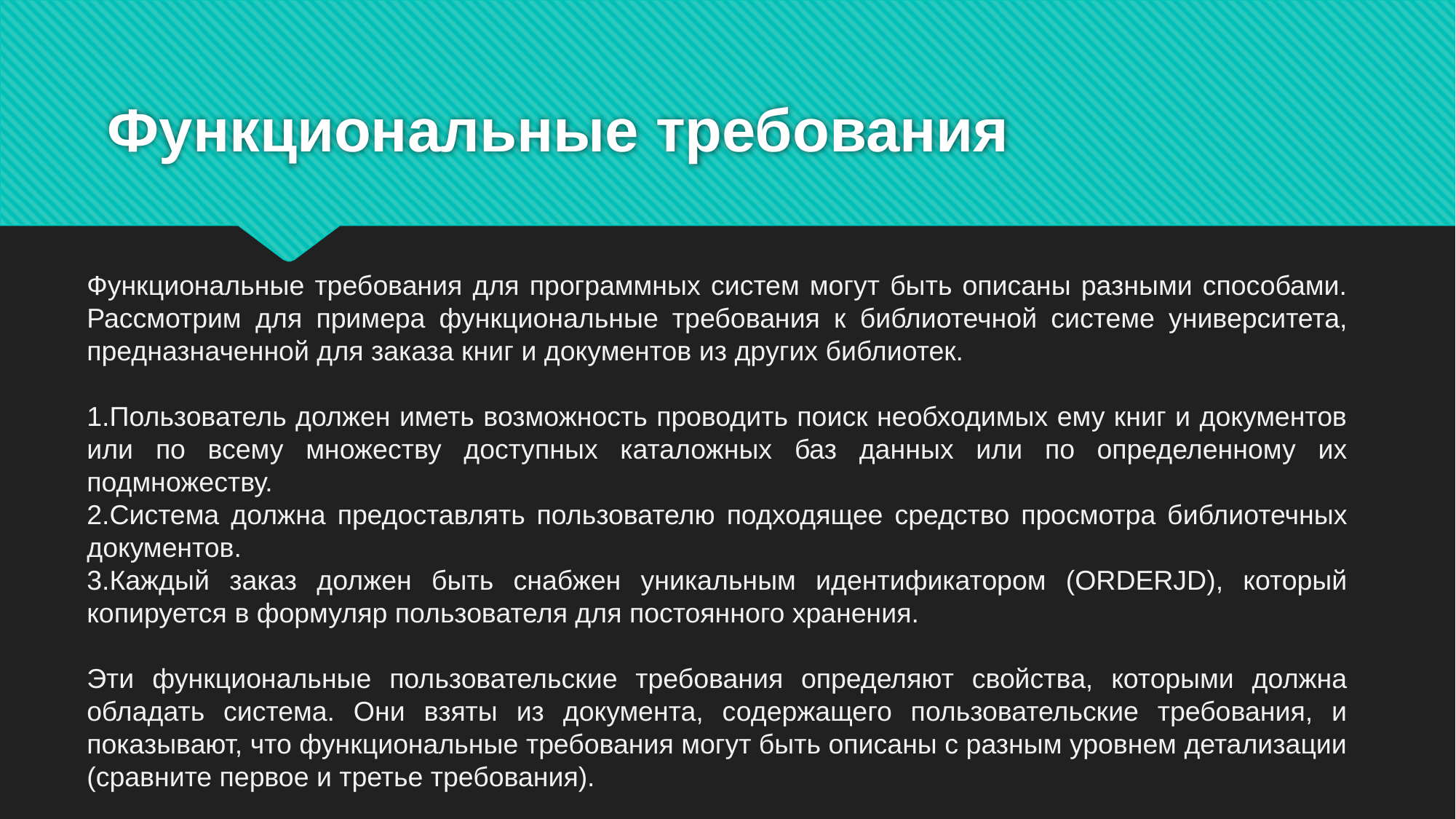

# Функциональные требования
Функциональные требования для программных систем могут быть описаны разными способами. Рассмотрим для примера функциональные требования к библиотечной системе университета, предназначенной для заказа книг и документов из других библиотек.

Пользователь должен иметь возможность проводить поиск необходимых ему книг и документов или по всему множеству доступных каталожных баз данных или по определенному их подмножеству.
Система должна предоставлять пользователю подходящее средство просмотра библиотечных документов.
Каждый заказ должен быть снабжен уникальным идентификатором (ORDERJD), который копируется в формуляр пользователя для постоянного хранения.

Эти функциональные пользовательские требования определяют свойства, которыми должна обладать система. Они взяты из документа, содержащего пользовательские требования, и показывают, что функциональные требования могут быть описаны с разным уровнем детализации (сравните первое и третье требования).